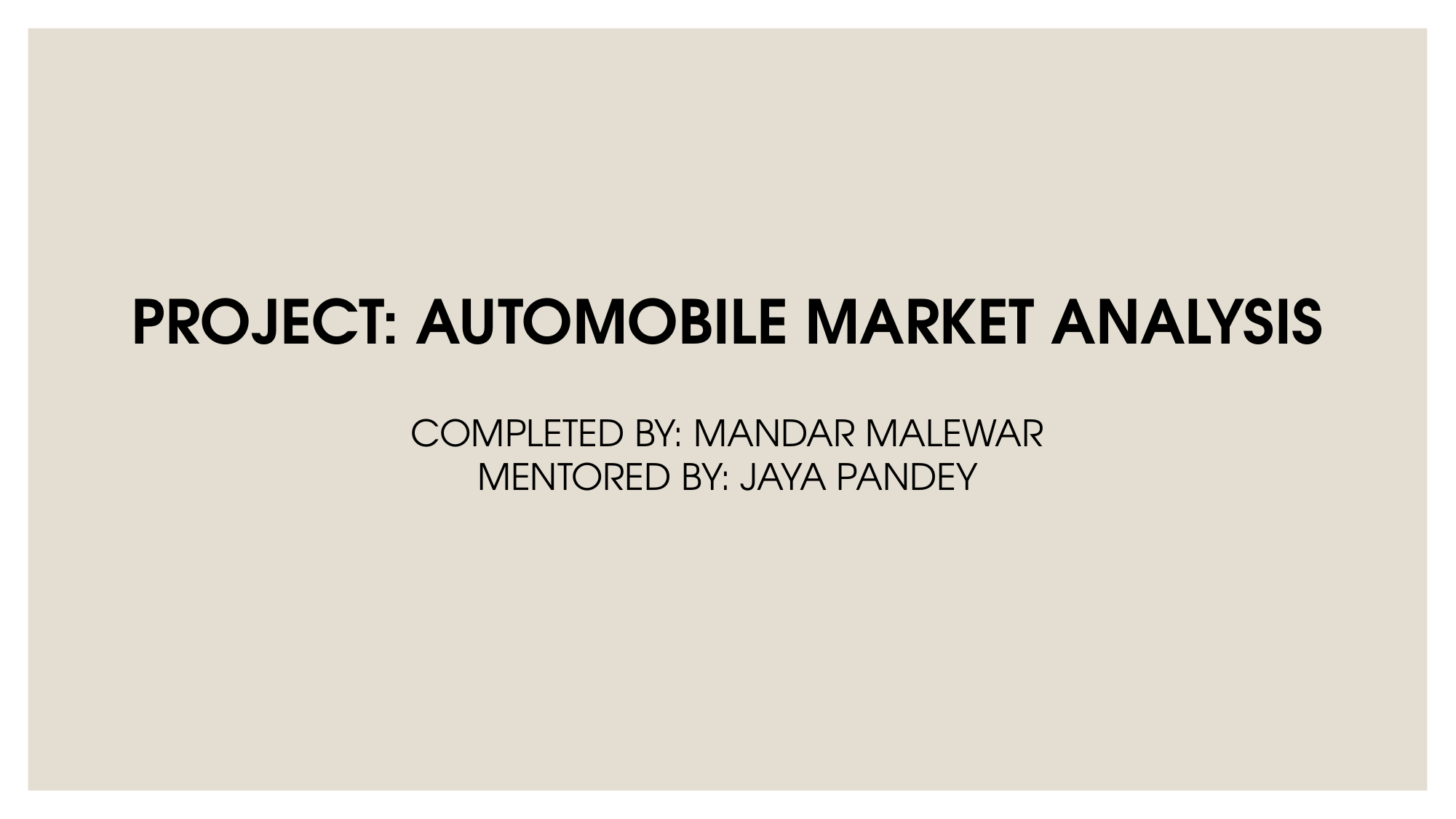

PROJECT: AUTOMOBILE MARKET ANALYSIS
COMPLETED BY: MANDAR MALEWAR
MENTORED BY: JAYA PANDEY